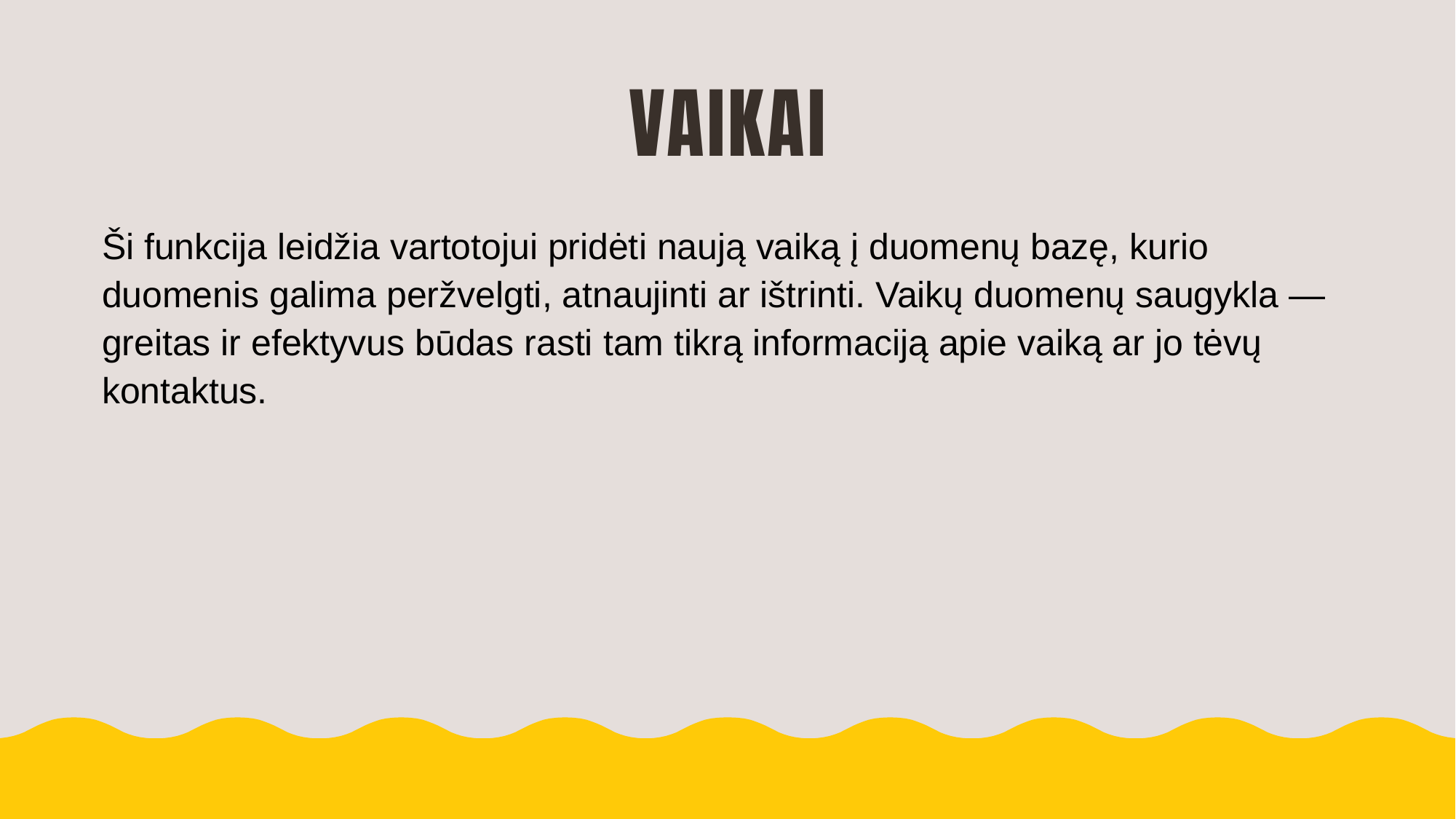

# Vaikai
Ši funkcija leidžia vartotojui pridėti naują vaiką į duomenų bazę, kurio duomenis galima peržvelgti, atnaujinti ar ištrinti. Vaikų duomenų saugykla — greitas ir efektyvus būdas rasti tam tikrą informaciją apie vaiką ar jo tėvų kontaktus.